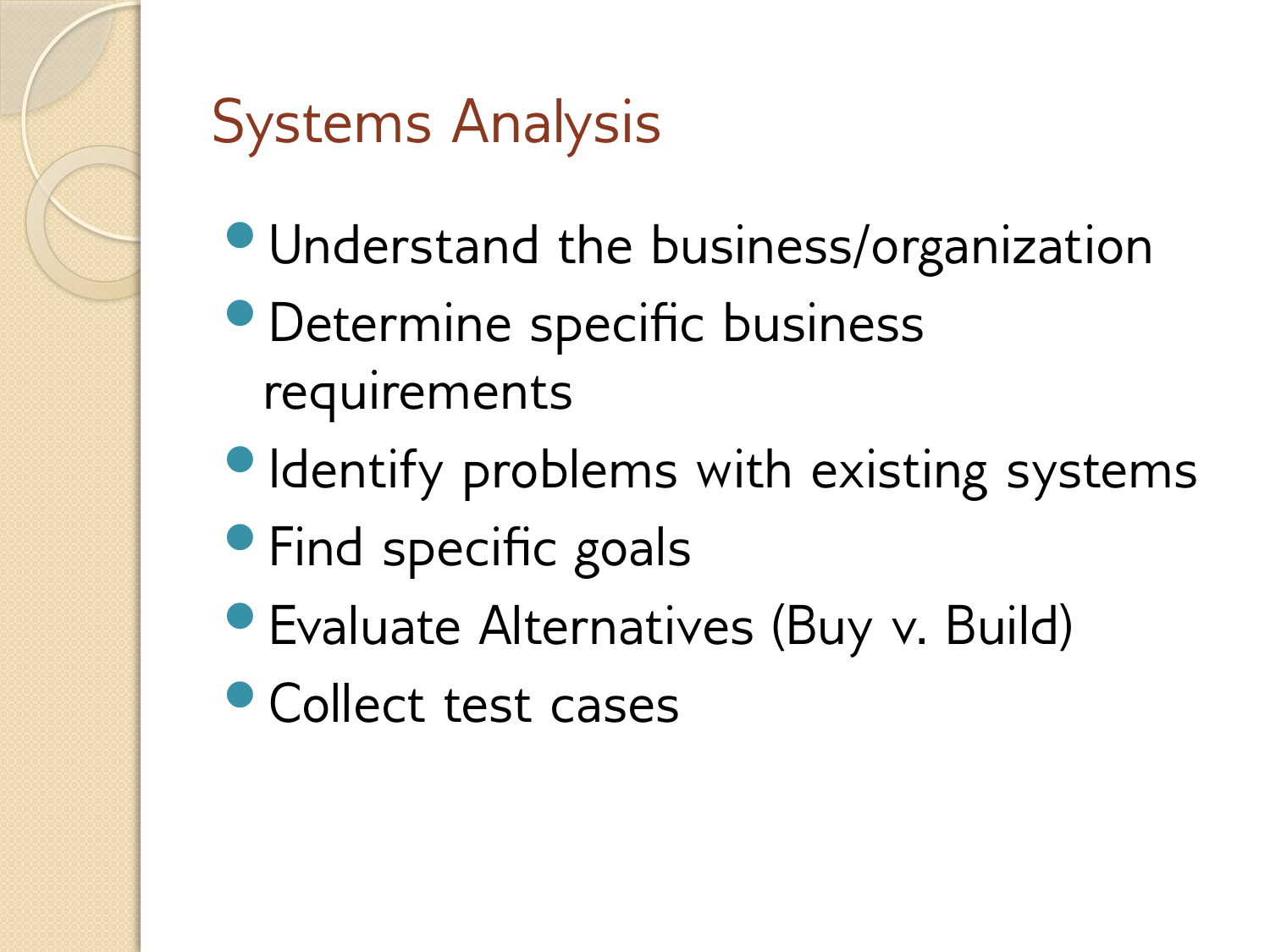

# Systems Analysis
Understand the business/organization
Determine specific business requirements
Identify problems with existing systems
Find specific goals
Evaluate Alternatives (Buy v. Build)
Collect test cases